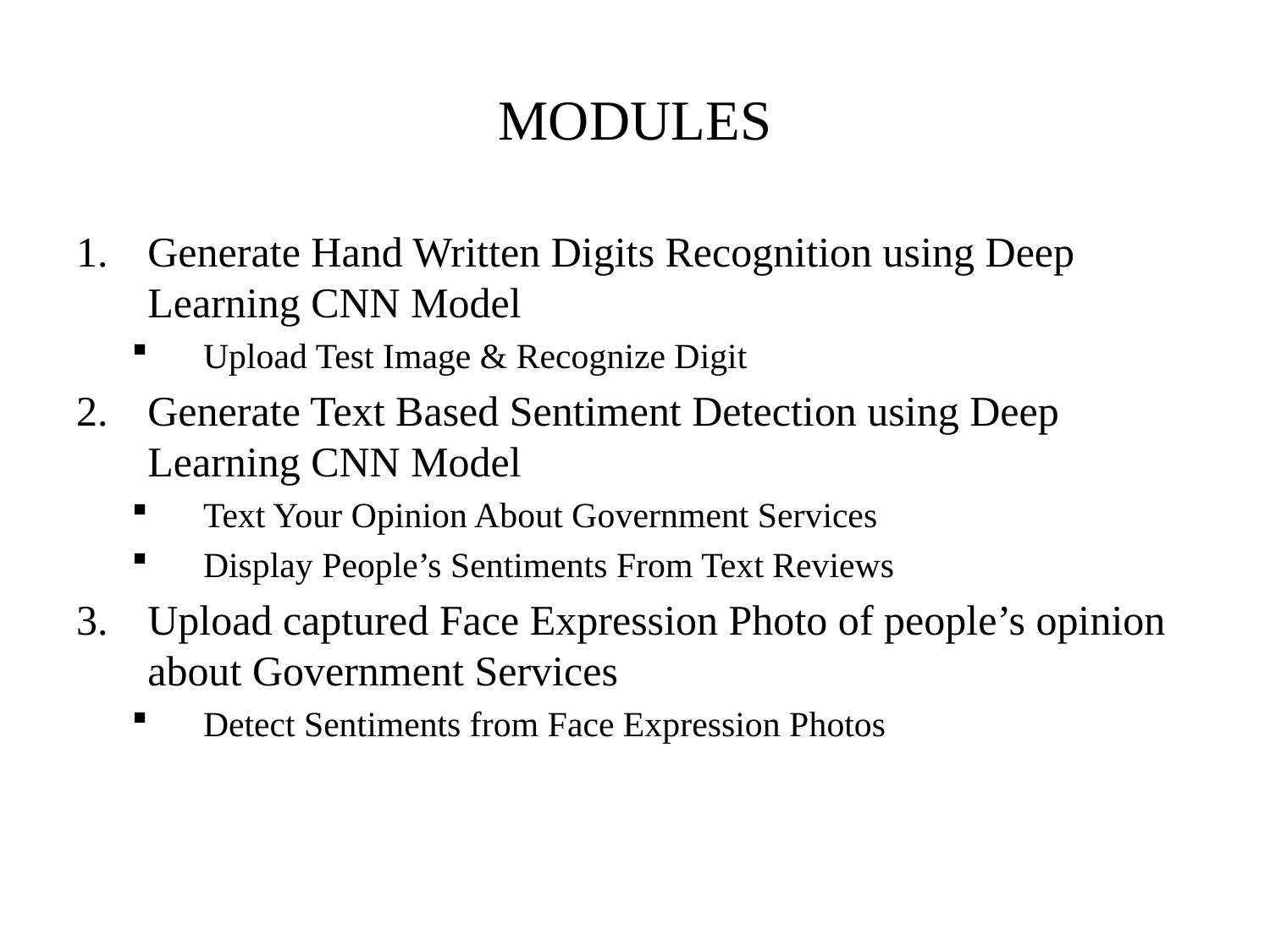

# MODULES
Generate Hand Written Digits Recognition using Deep Learning CNN Model
Upload Test Image & Recognize Digit
Generate Text Based Sentiment Detection using Deep Learning CNN Model
Text Your Opinion About Government Services
Display People’s Sentiments From Text Reviews
Upload captured Face Expression Photo of people’s opinion about Government Services
Detect Sentiments from Face Expression Photos